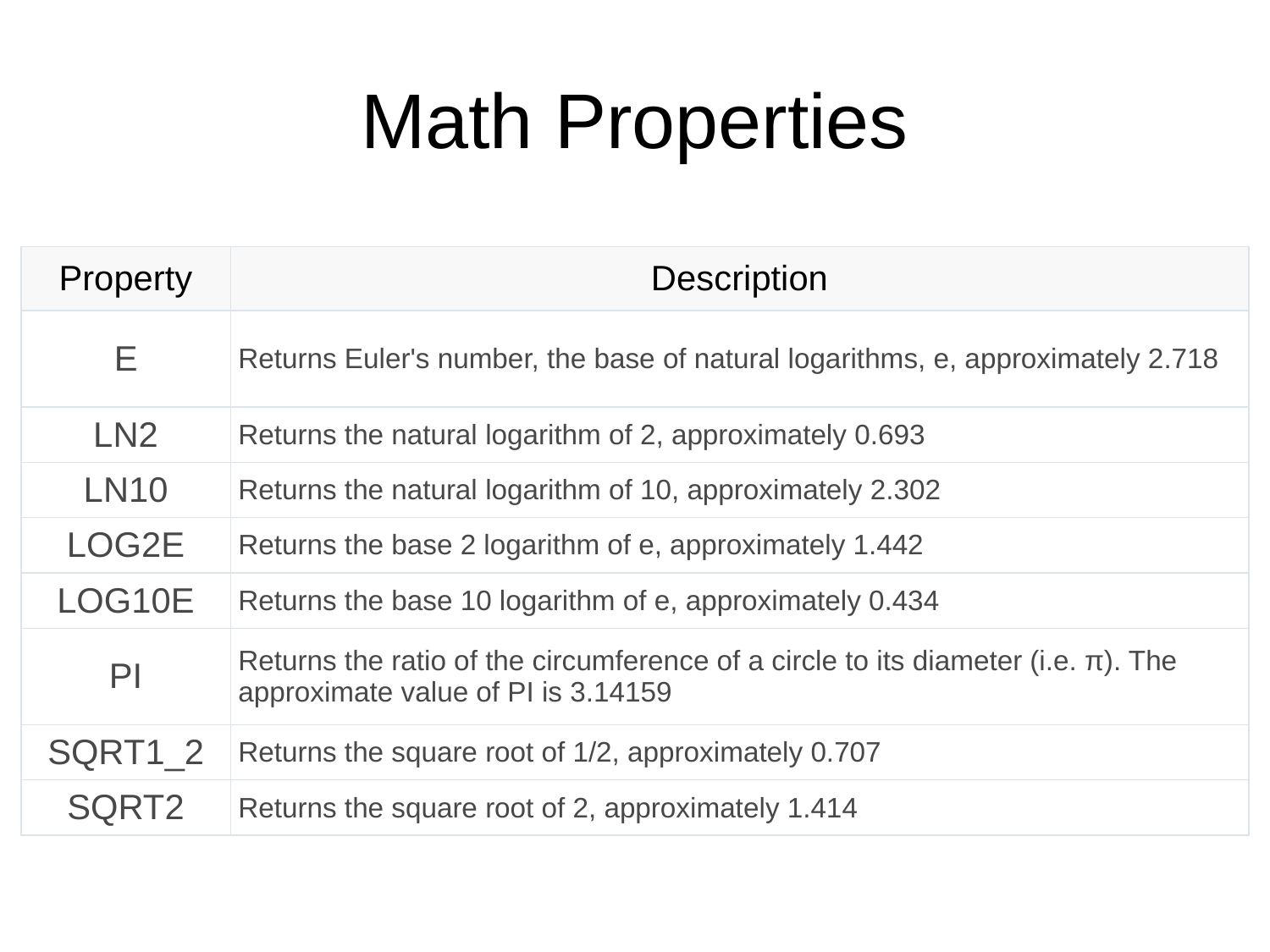

# Math Properties
| Property | Description |
| --- | --- |
| E | Returns Euler's number, the base of natural logarithms, e, approximately 2.718 |
| LN2 | Returns the natural logarithm of 2, approximately 0.693 |
| LN10 | Returns the natural logarithm of 10, approximately 2.302 |
| LOG2E | Returns the base 2 logarithm of e, approximately 1.442 |
| LOG10E | Returns the base 10 logarithm of e, approximately 0.434 |
| PI | Returns the ratio of the circumference of a circle to its diameter (i.e. π). The approximate value of PI is 3.14159 |
| SQRT1\_2 | Returns the square root of 1/2, approximately 0.707 |
| SQRT2 | Returns the square root of 2, approximately 1.414 |